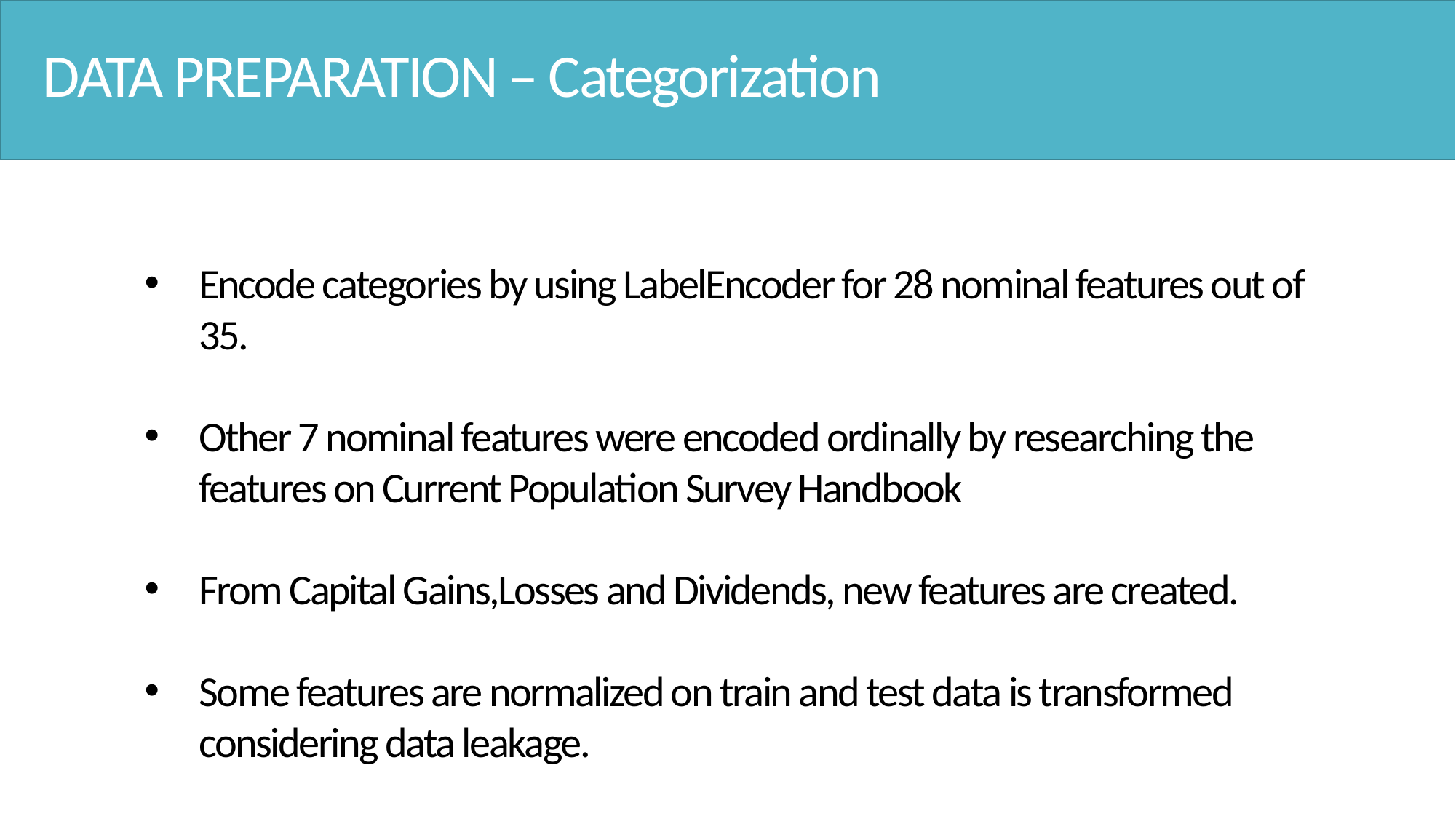

DATA PREPARATION – Categorization
Encode categories by using LabelEncoder for 28 nominal features out of 35.

Other 7 nominal features were encoded ordinally by researching the features on Current Population Survey Handbook

From Capital Gains,Losses and Dividends, new features are created.

Some features are normalized on train and test data is transformed considering data leakage.